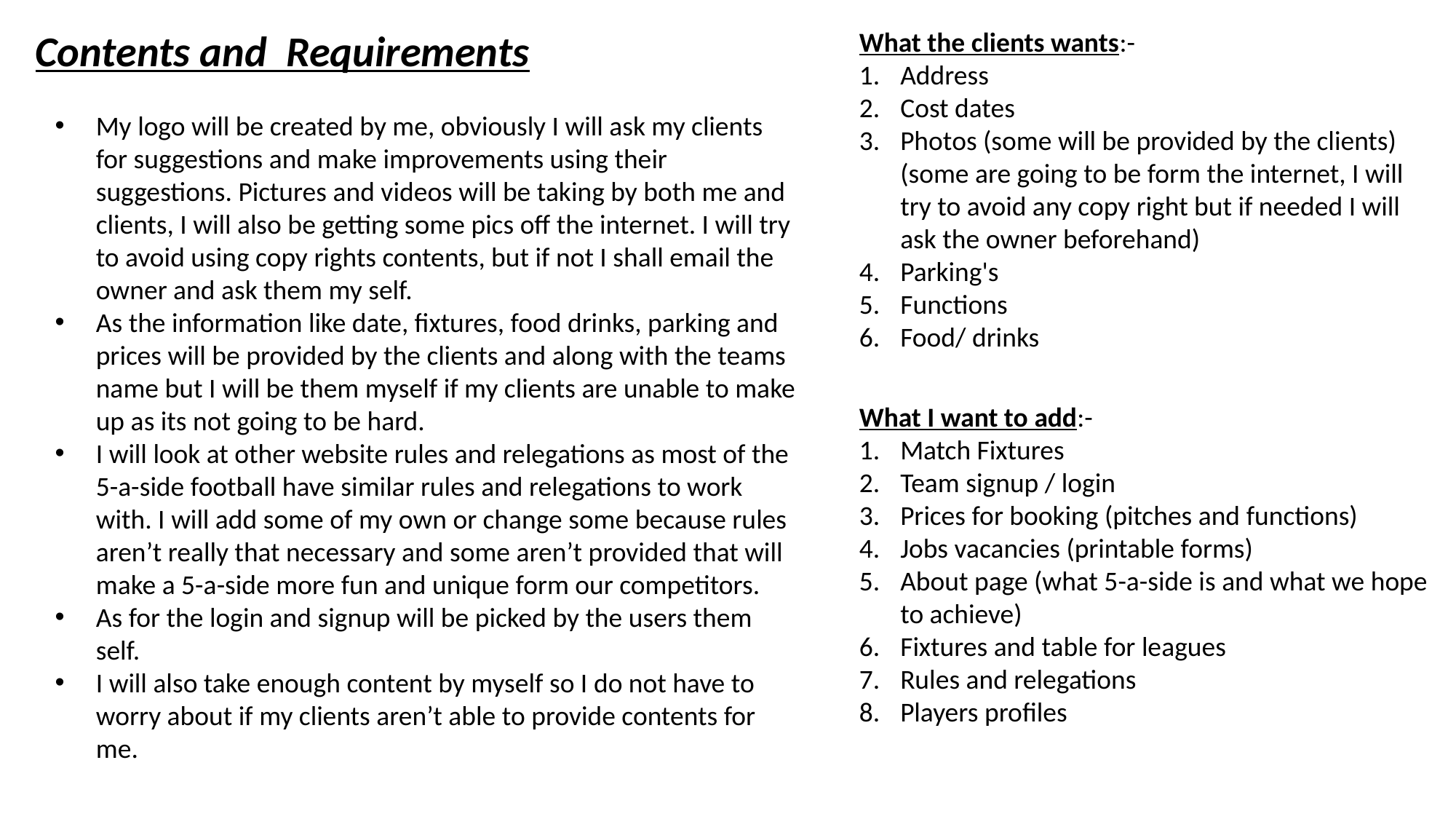

Contents and  Requirements
What the clients wants:-
Address
Cost dates
Photos (some will be provided by the clients)(some are going to be form the internet, I will try to avoid any copy right but if needed I will ask the owner beforehand)
Parking's
Functions
Food/ drinks
My logo will be created by me, obviously I will ask my clients for suggestions and make improvements using their suggestions. Pictures and videos will be taking by both me and clients, I will also be getting some pics off the internet. I will try to avoid using copy rights contents, but if not I shall email the owner and ask them my self.
As the information like date, fixtures, food drinks, parking and prices will be provided by the clients and along with the teams name but I will be them myself if my clients are unable to make up as its not going to be hard.
I will look at other website rules and relegations as most of the 5-a-side football have similar rules and relegations to work with. I will add some of my own or change some because rules aren’t really that necessary and some aren’t provided that will make a 5-a-side more fun and unique form our competitors.
As for the login and signup will be picked by the users them self.
I will also take enough content by myself so I do not have to worry about if my clients aren’t able to provide contents for me.
What I want to add:-
Match Fixtures
Team signup / login
Prices for booking (pitches and functions)
Jobs vacancies (printable forms)
About page (what 5-a-side is and what we hope to achieve)
Fixtures and table for leagues
Rules and relegations
Players profiles